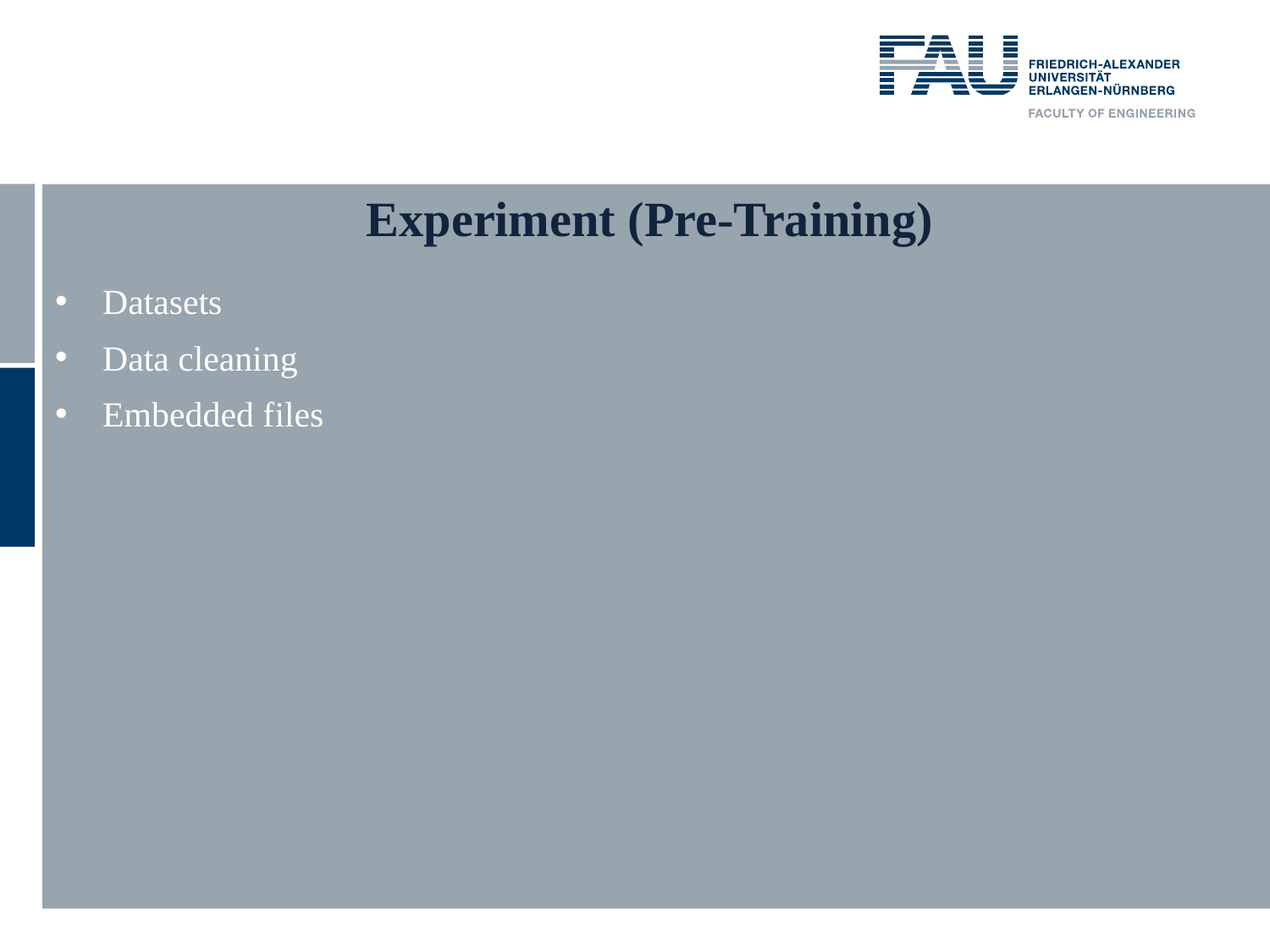

# Experiment (Pre-Training)
Datasets
Data cleaning
Embedded files